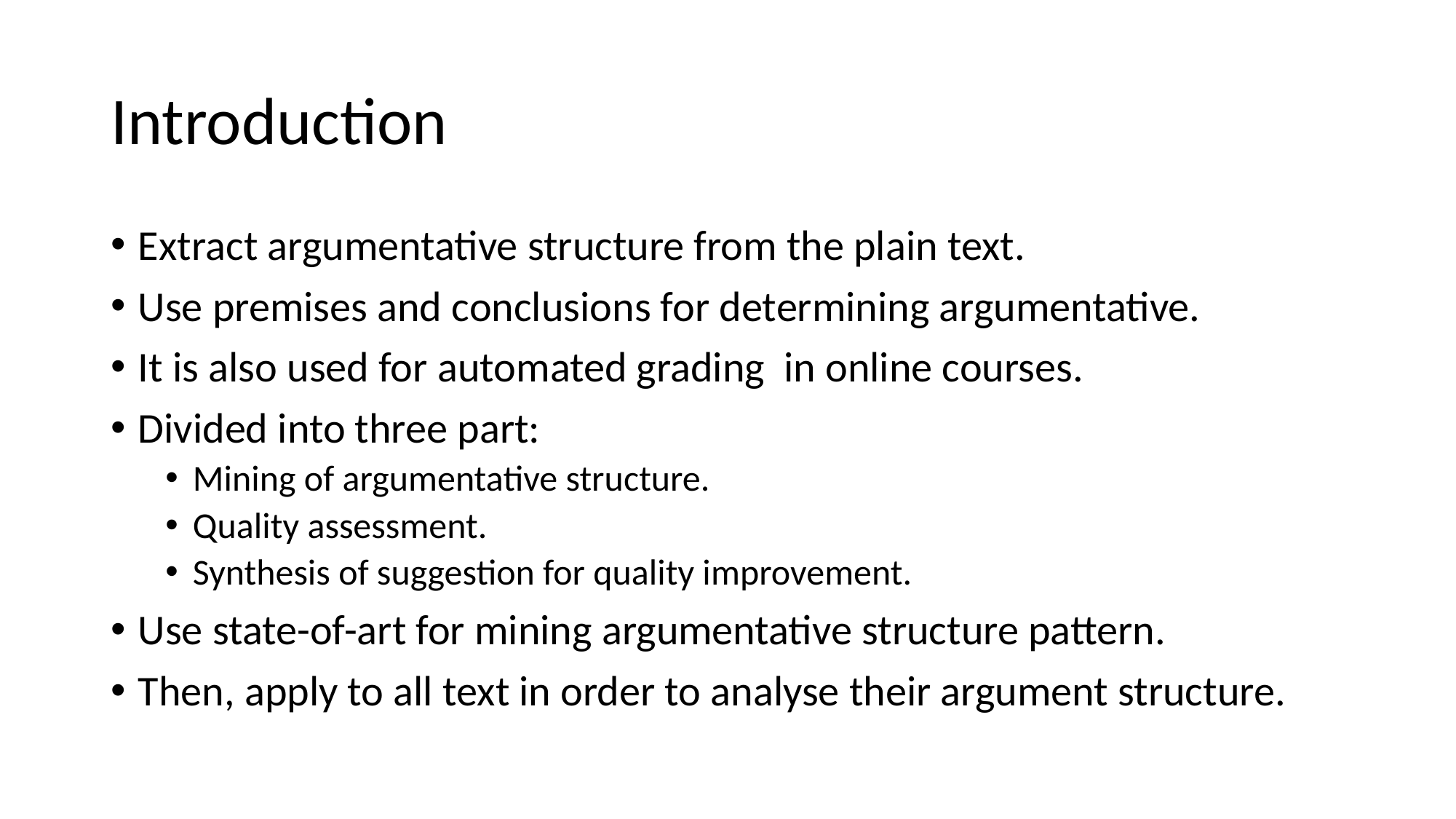

# Introduction
Extract argumentative structure from the plain text.
Use premises and conclusions for determining argumentative.
It is also used for automated grading  in online courses.
Divided into three part:
Mining of argumentative structure.
Quality assessment.
Synthesis of suggestion for quality improvement.
Use state-of-art for mining argumentative structure pattern.
Then, apply to all text in order to analyse their argument structure.